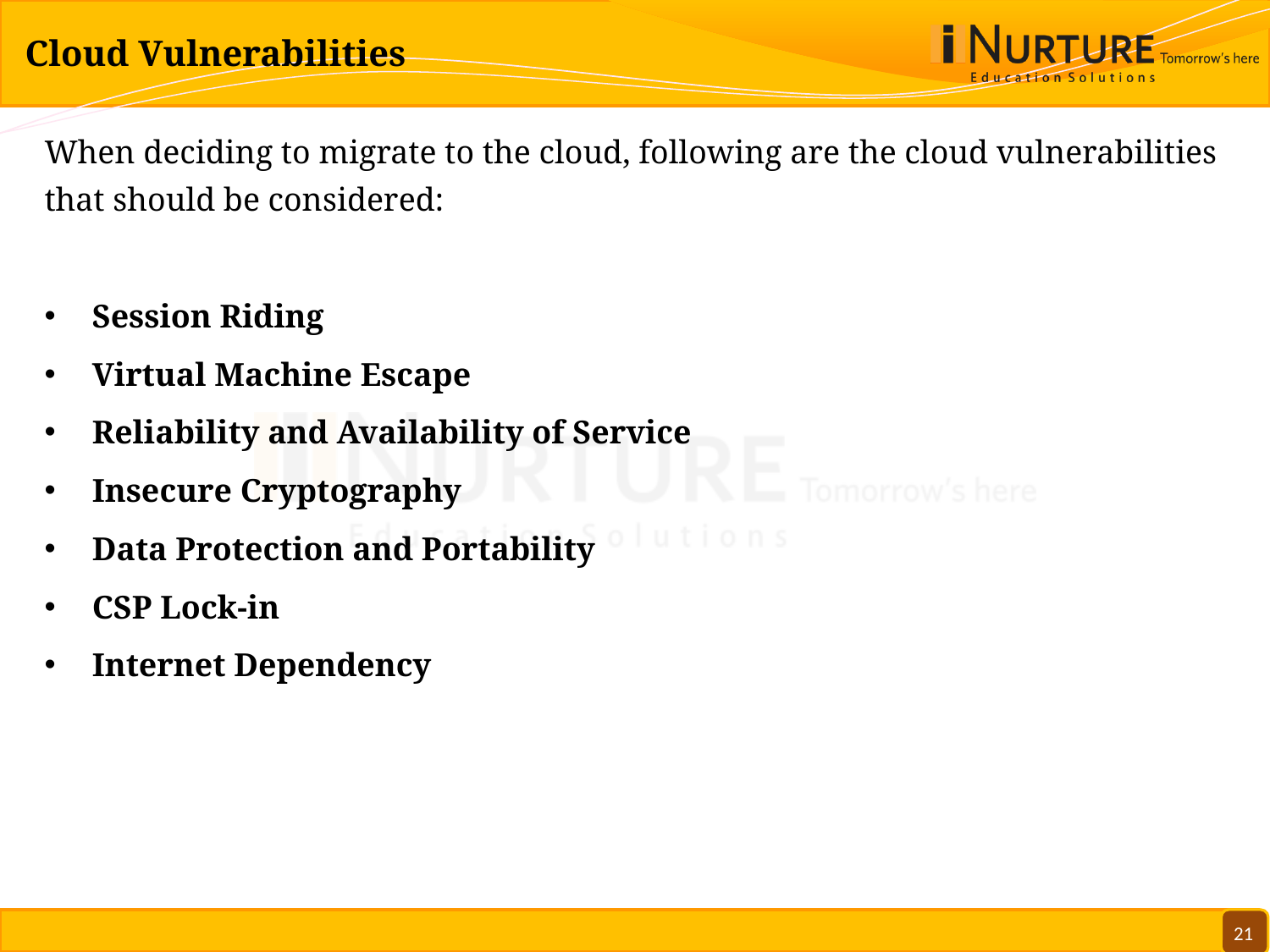

# Cloud Vulnerabilities
When deciding to migrate to the cloud, following are the cloud vulnerabilities that should be considered:

Session Riding
Virtual Machine Escape
Reliability and Availability of Service
Insecure Cryptography
Data Protection and Portability
CSP Lock-in
Internet Dependency

21